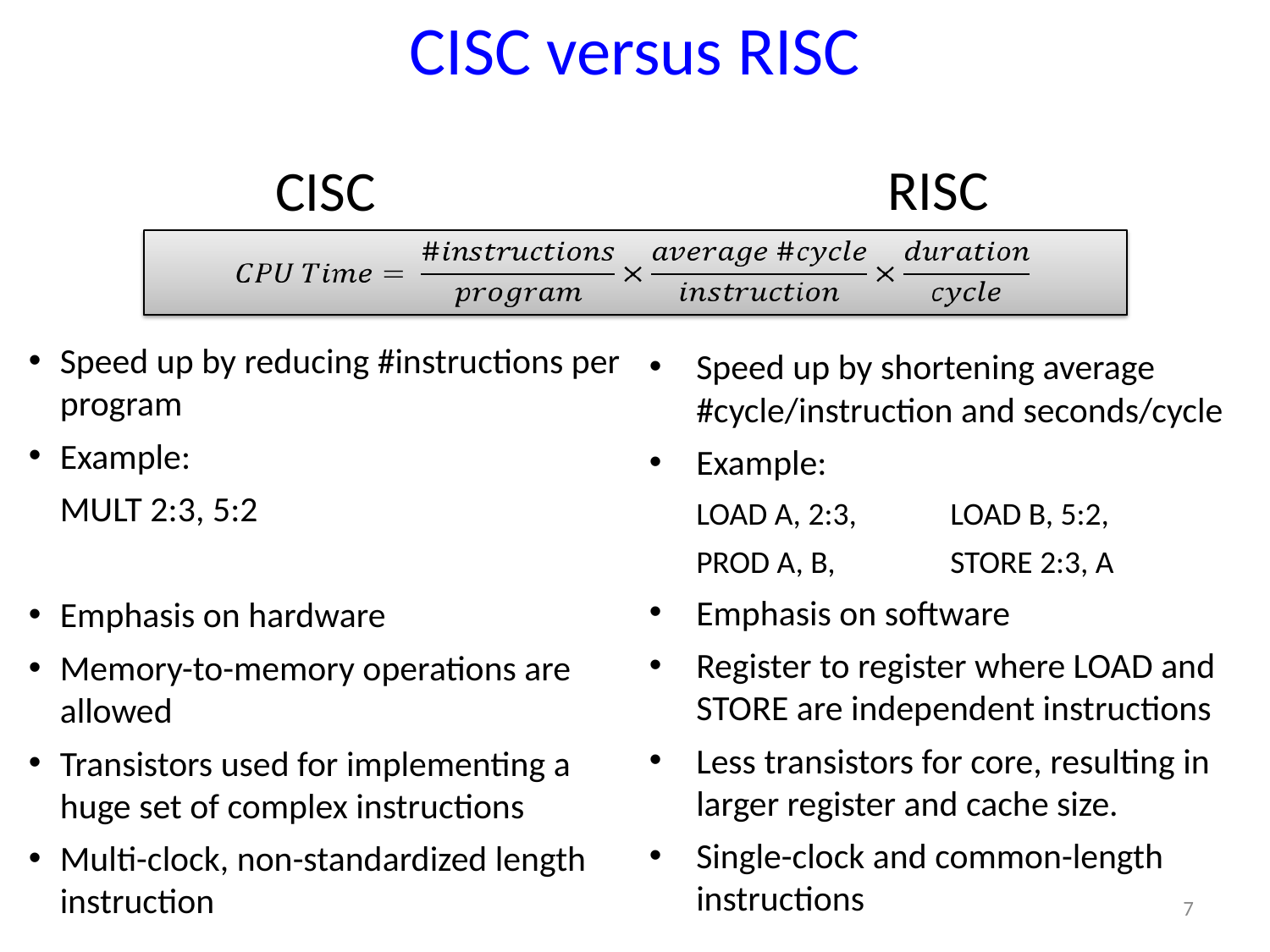

# CISC versus RISC
CISC

Speed up by reducing #instructions per program
Example:
	MULT 2:3, 5:2

Emphasis on hardware
Memory-to-memory operations are allowed
Transistors used for implementing a huge set of complex instructions
Multi-clock, non-standardized length instruction

RISC

Speed up by shortening average #cycle/instruction and seconds/cycle
Example:
	LOAD A, 2:3, 	LOAD B, 5:2,
	PROD A, B, 	STORE 2:3, A
Emphasis on software
Register to register where LOAD and STORE are independent instructions
Less transistors for core, resulting in larger register and cache size.
Single-clock and common-length instructions

7